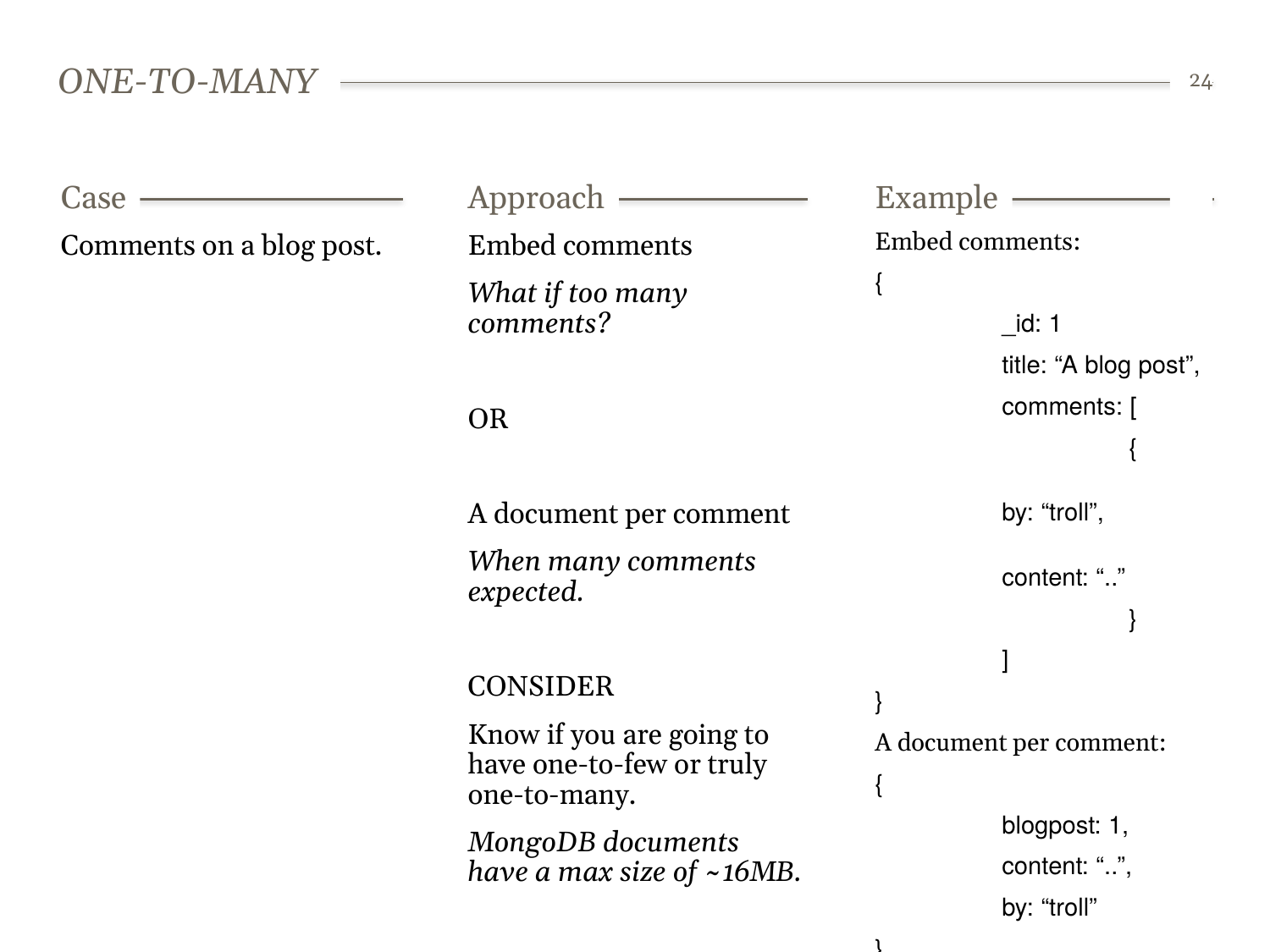

# One-to-Many
24
Case
Approach
Example
Comments on a blog post.
Embed comments
What if too many comments?

OR

A document per comment
When many comments expected.

CONSIDER
Know if you are going to have one-to-few or truly one-to-many.
MongoDB documents have a max size of ~16MB.
Embed comments:
{
	_id: 1
	title: “A blog post”,
	comments: [
		{
			by: “troll”,
			content: “..”
		}
	]
}
A document per comment:
{
	blogpost: 1,
	content: “..”,
	by: “troll”
}